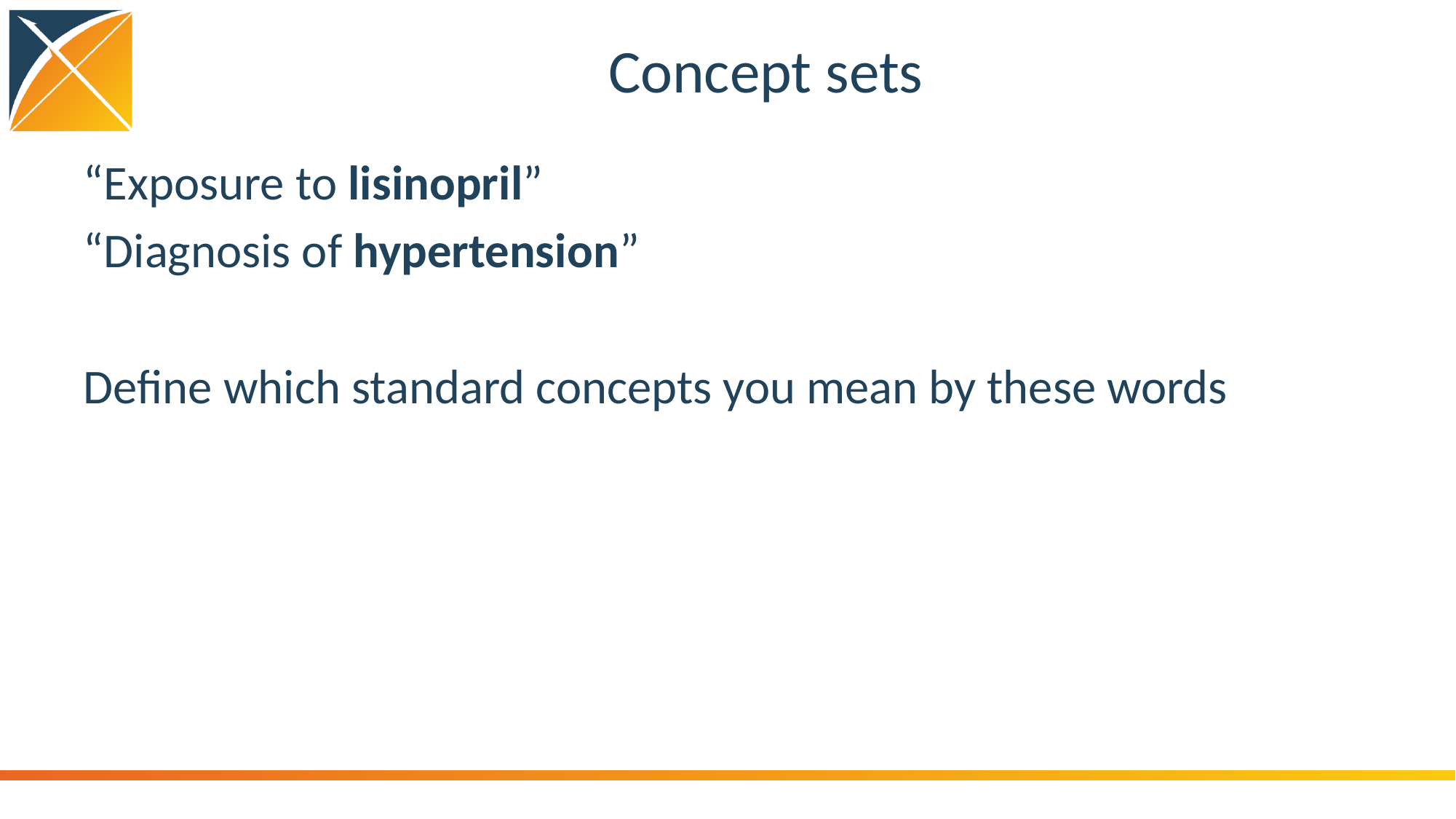

# Concept sets
“Exposure to lisinopril”
“Diagnosis of hypertension”

Define which standard concepts you mean by these words